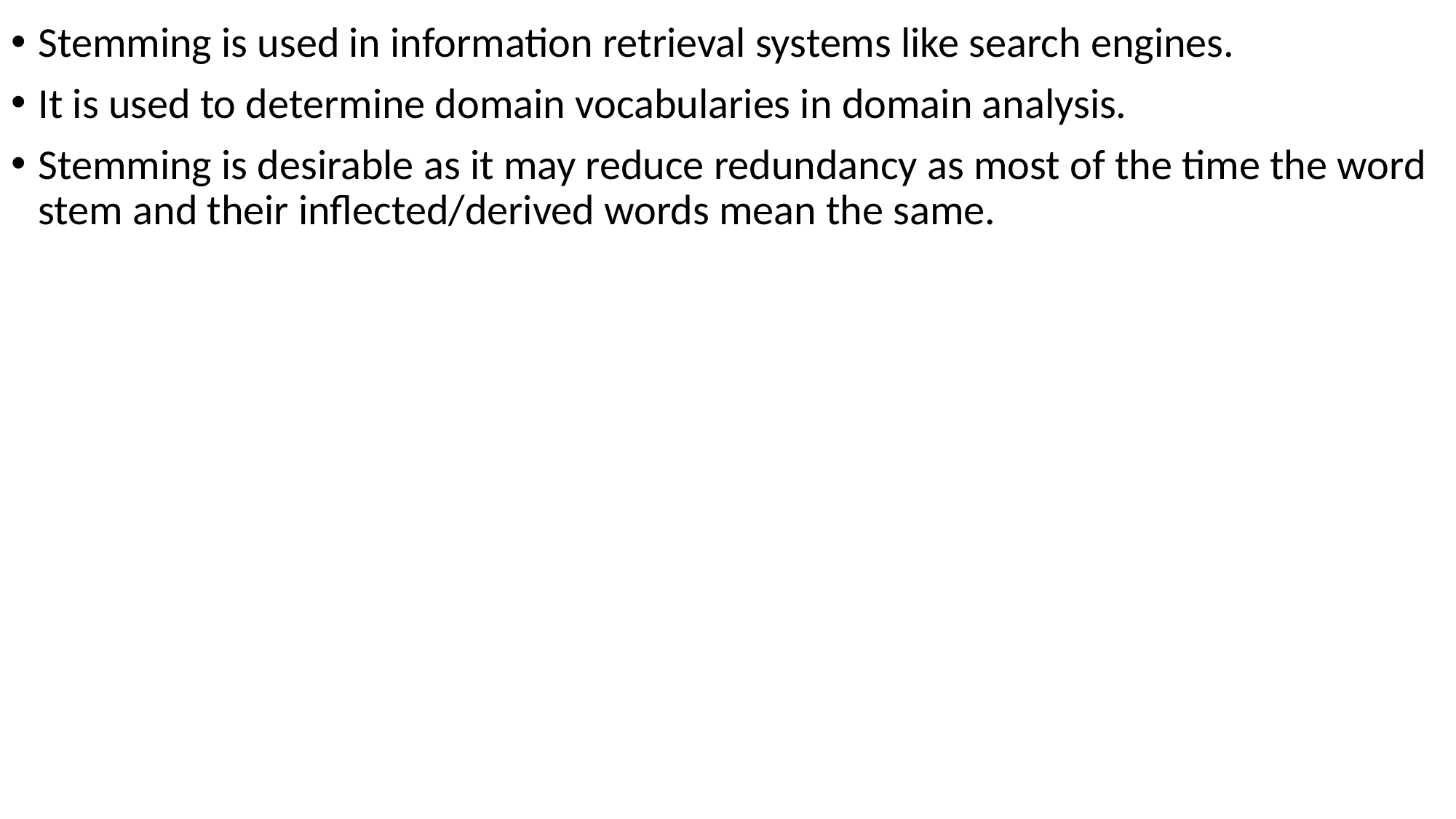

Stemming is used in information retrieval systems like search engines.
It is used to determine domain vocabularies in domain analysis.
Stemming is desirable as it may reduce redundancy as most of the time the word stem and their inflected/derived words mean the same.